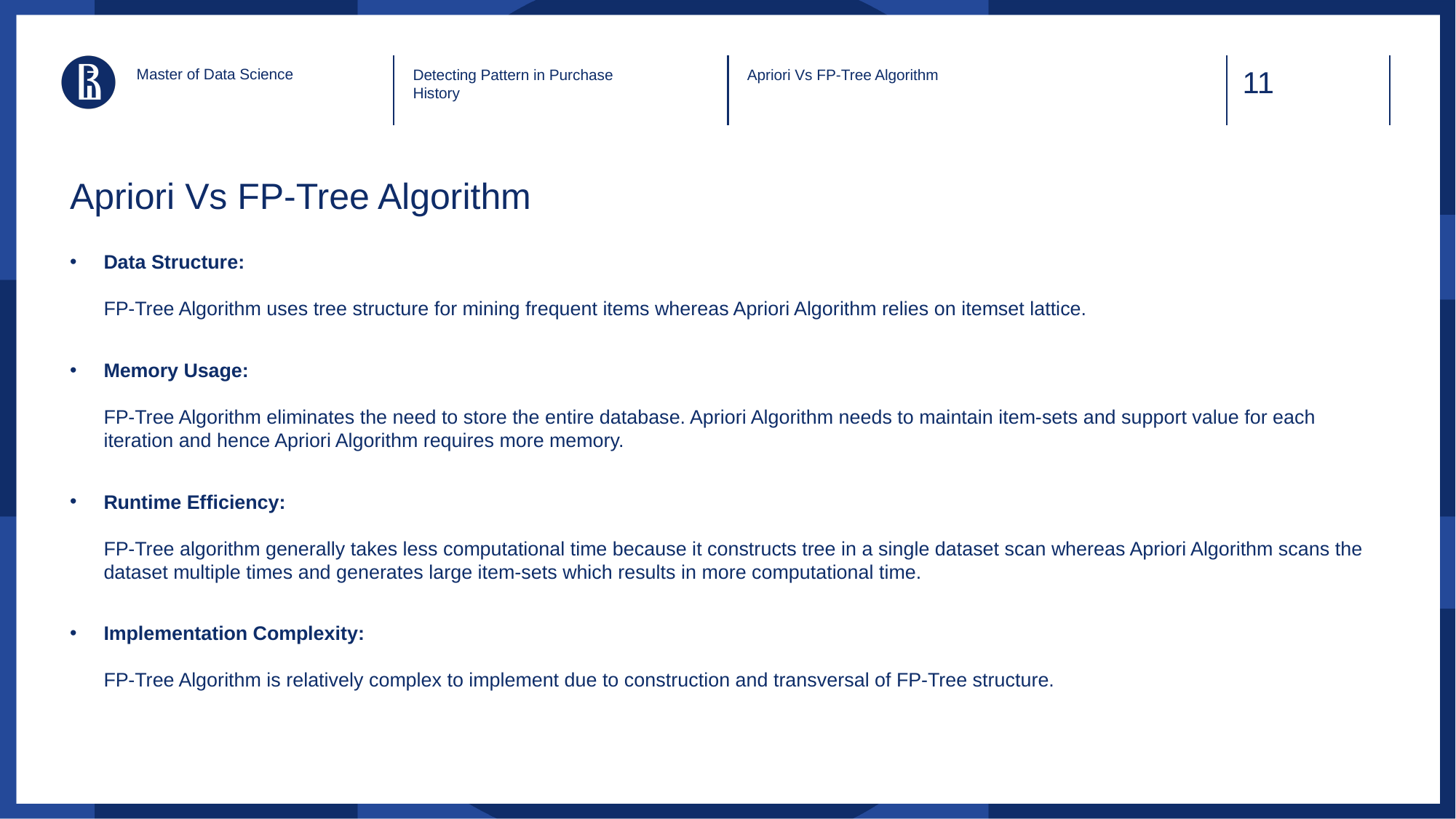

Master of Data Science

Detecting Pattern in Purchase History

Apriori Vs FP-Tree Algorithm
# Apriori Vs FP-Tree Algorithm
Data Structure:
FP-Tree Algorithm uses tree structure for mining frequent items whereas Apriori Algorithm relies on itemset lattice.
Memory Usage:
FP-Tree Algorithm eliminates the need to store the entire database. Apriori Algorithm needs to maintain item-sets and support value for each iteration and hence Apriori Algorithm requires more memory.
Runtime Efficiency:
FP-Tree algorithm generally takes less computational time because it constructs tree in a single dataset scan whereas Apriori Algorithm scans the dataset multiple times and generates large item-sets which results in more computational time.
Implementation Complexity:
FP-Tree Algorithm is relatively complex to implement due to construction and transversal of FP-Tree structure.